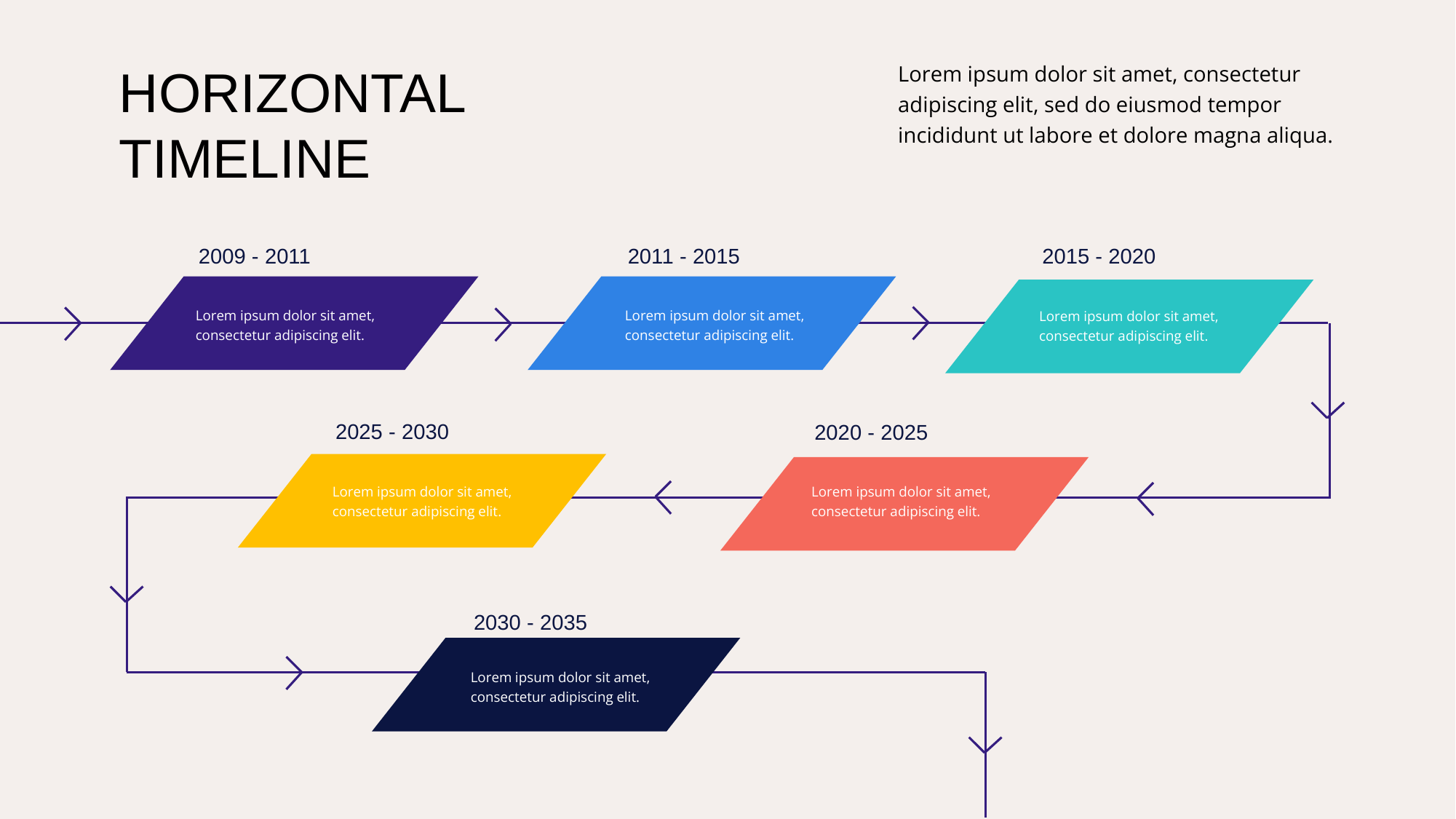

Lorem ipsum dolor sit amet, consectetur adipiscing elit, sed do eiusmod tempor incididunt ut labore et dolore magna aliqua.
HORIZONTAL
TIMELINE
2009 - 2011

Lorem ipsum dolor sit amet, consectetur adipiscing elit.
2011 - 2015

Lorem ipsum dolor sit amet, consectetur adipiscing elit.
2015 - 2020

Lorem ipsum dolor sit amet, consectetur adipiscing elit.
2025 - 2030

Lorem ipsum dolor sit amet, consectetur adipiscing elit.
2020 - 2025

Lorem ipsum dolor sit amet, consectetur adipiscing elit.
2030 - 2035

Lorem ipsum dolor sit amet, consectetur adipiscing elit.